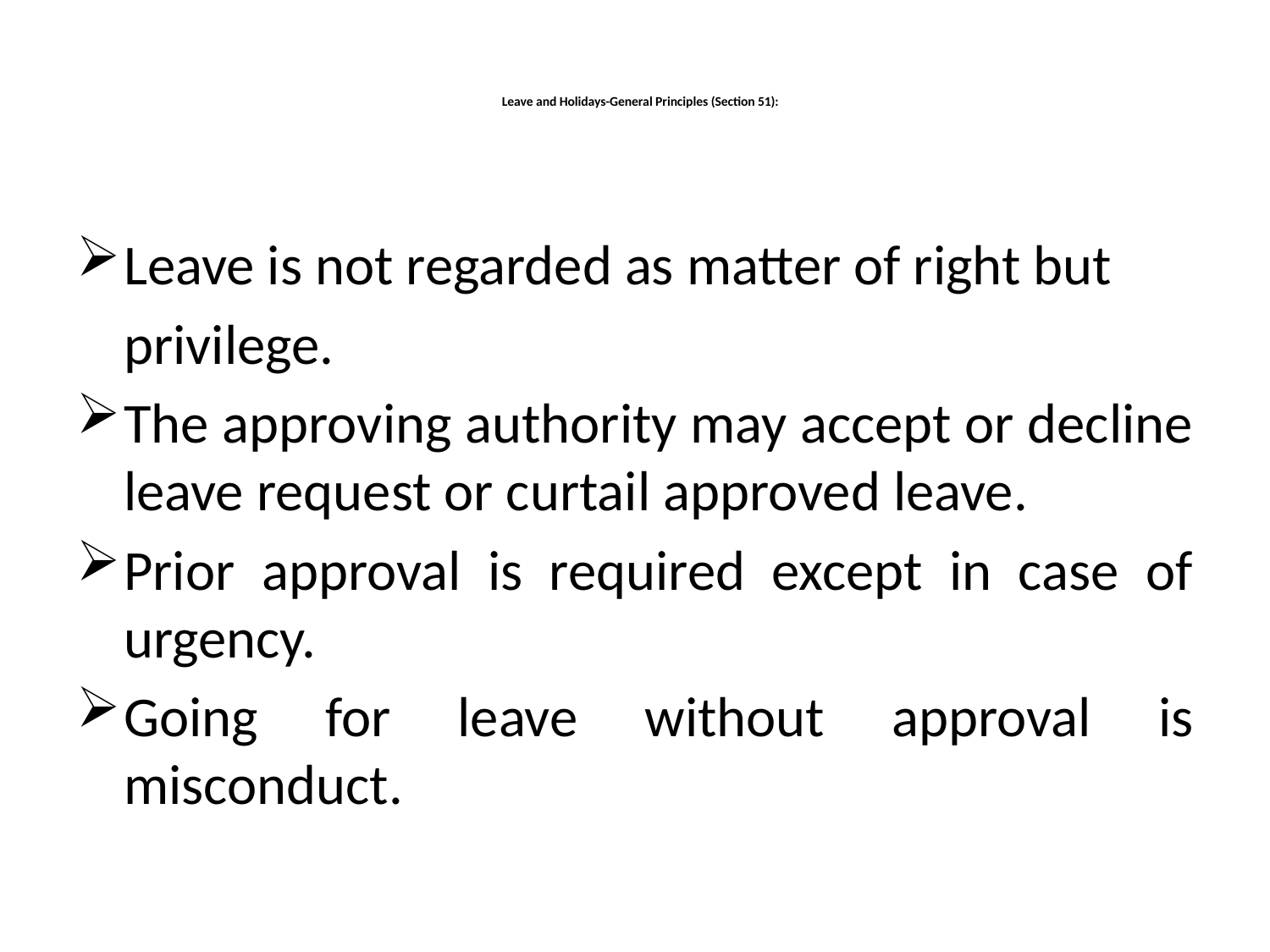

# Leave and Holidays-General Principles (Section 51):
Leave is not regarded as matter of right but
	privilege.
The approving authority may accept or decline leave request or curtail approved leave.
Prior approval is required except in case of urgency.
Going for leave without approval is misconduct.